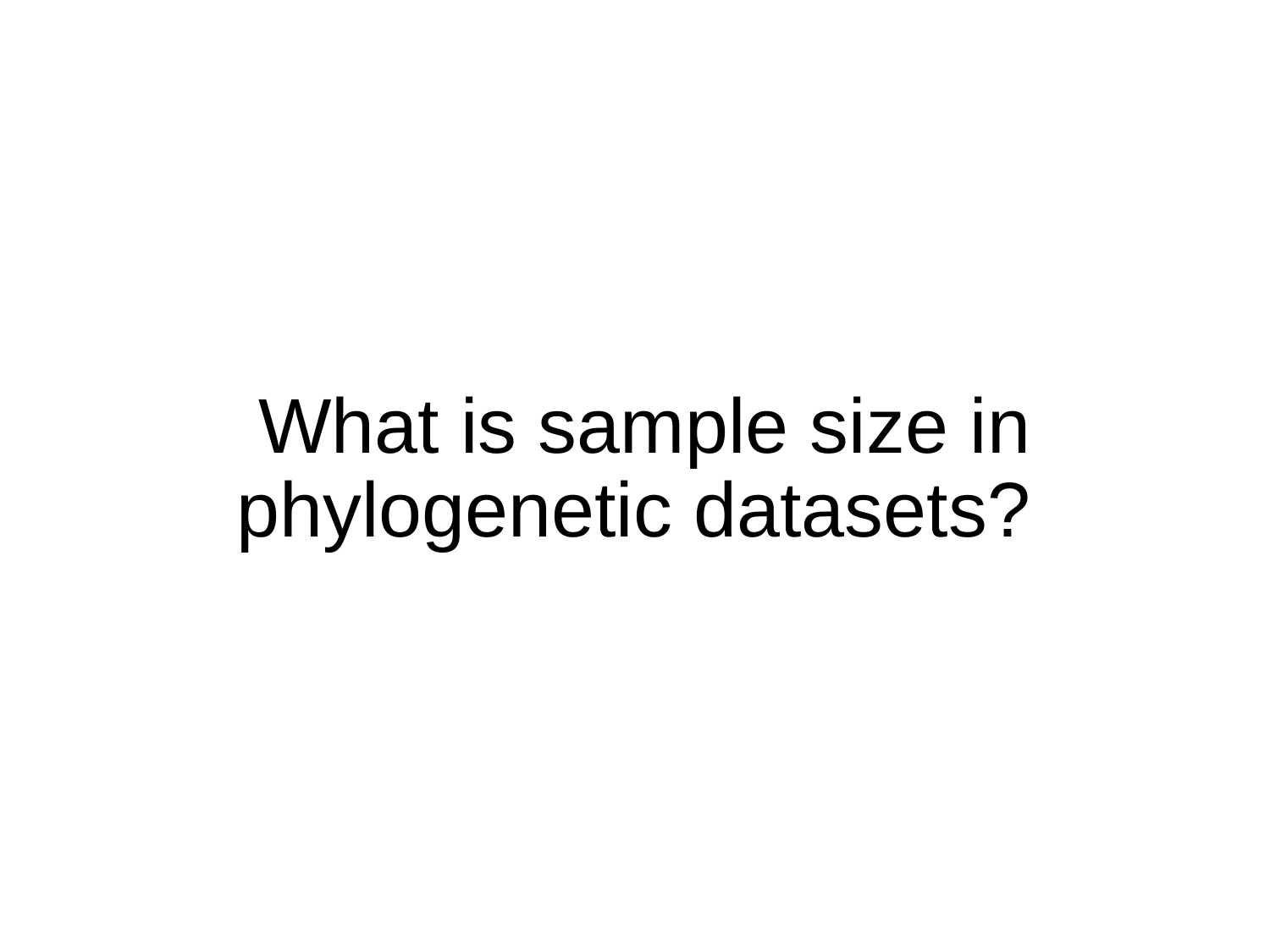

# What is sample size in phylogenetic datasets?